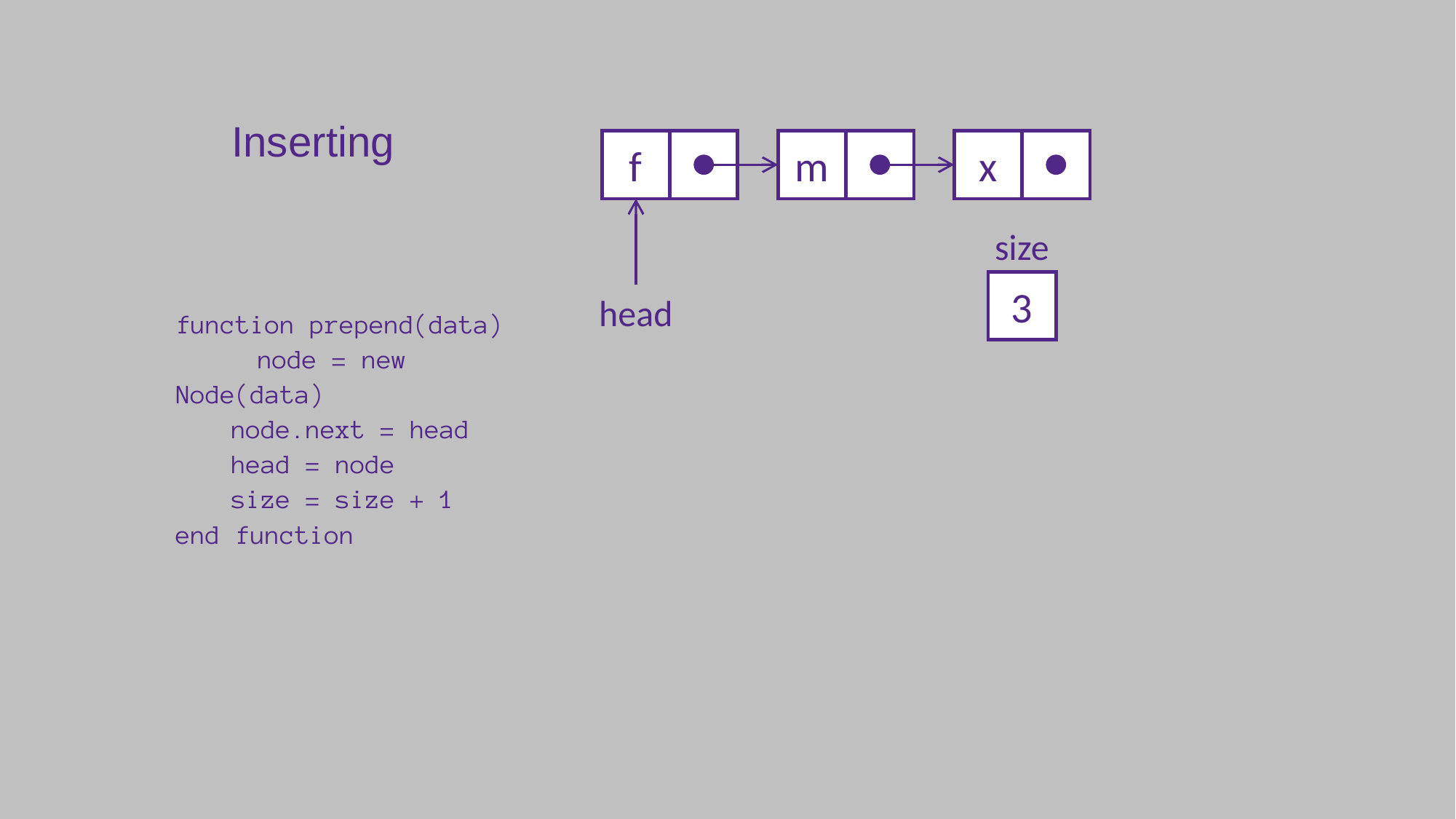

Inserting
x

m

f

size
3
head
function prepend(data)
		node = new Node(data)
	node.next = head
	head = node
	size = size + 1
end function